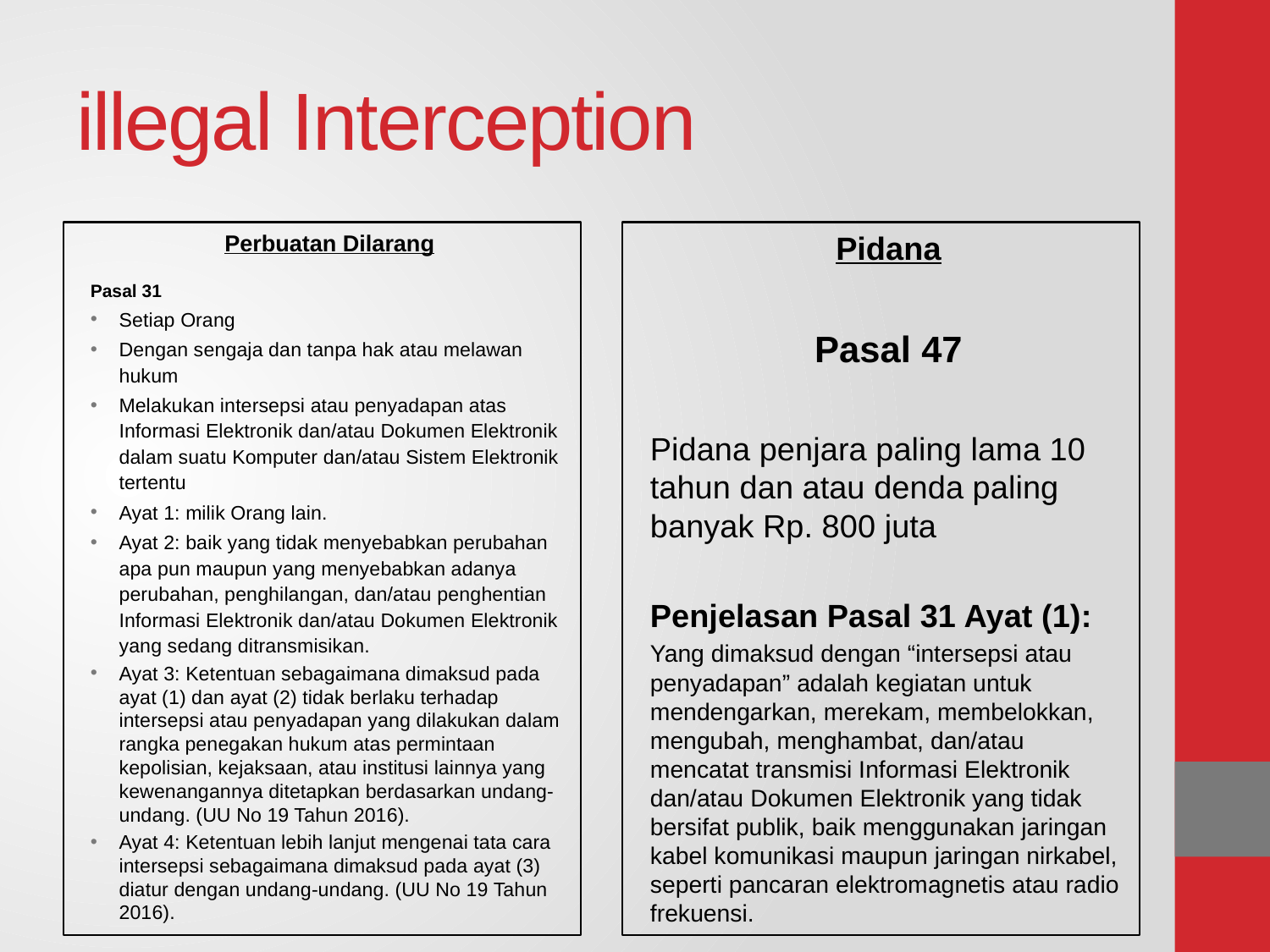

# illegal Interception
Perbuatan Dilarang

Pasal 31
Setiap Orang
Dengan sengaja dan tanpa hak atau melawan hukum
Melakukan intersepsi atau penyadapan atas Informasi Elektronik dan/atau Dokumen Elektronik dalam suatu Komputer dan/atau Sistem Elektronik tertentu
Ayat 1: milik Orang lain.
Ayat 2: baik yang tidak menyebabkan perubahan apa pun maupun yang menyebabkan adanya perubahan, penghilangan, dan/atau penghentian Informasi Elektronik dan/atau Dokumen Elektronik yang sedang ditransmisikan.
Ayat 3: Ketentuan sebagaimana dimaksud pada ayat (1) dan ayat (2) tidak berlaku terhadap intersepsi atau penyadapan yang dilakukan dalam rangka penegakan hukum atas permintaan kepolisian, kejaksaan, atau institusi lainnya yang kewenangannya ditetapkan berdasarkan undang-undang. (UU No 19 Tahun 2016).
Ayat 4: Ketentuan lebih lanjut mengenai tata cara intersepsi sebagaimana dimaksud pada ayat (3) diatur dengan undang-undang. (UU No 19 Tahun 2016).
Pidana

Pasal 47

Pidana penjara paling lama 10 tahun dan atau denda paling banyak Rp. 800 juta

Penjelasan Pasal 31 Ayat (1):
Yang dimaksud dengan “intersepsi atau penyadapan” adalah kegiatan untuk mendengarkan, merekam, membelokkan, mengubah, menghambat, dan/atau mencatat transmisi Informasi Elektronik dan/atau Dokumen Elektronik yang tidak bersifat publik, baik menggunakan jaringan kabel komunikasi maupun jaringan nirkabel, seperti pancaran elektromagnetis atau radio frekuensi.